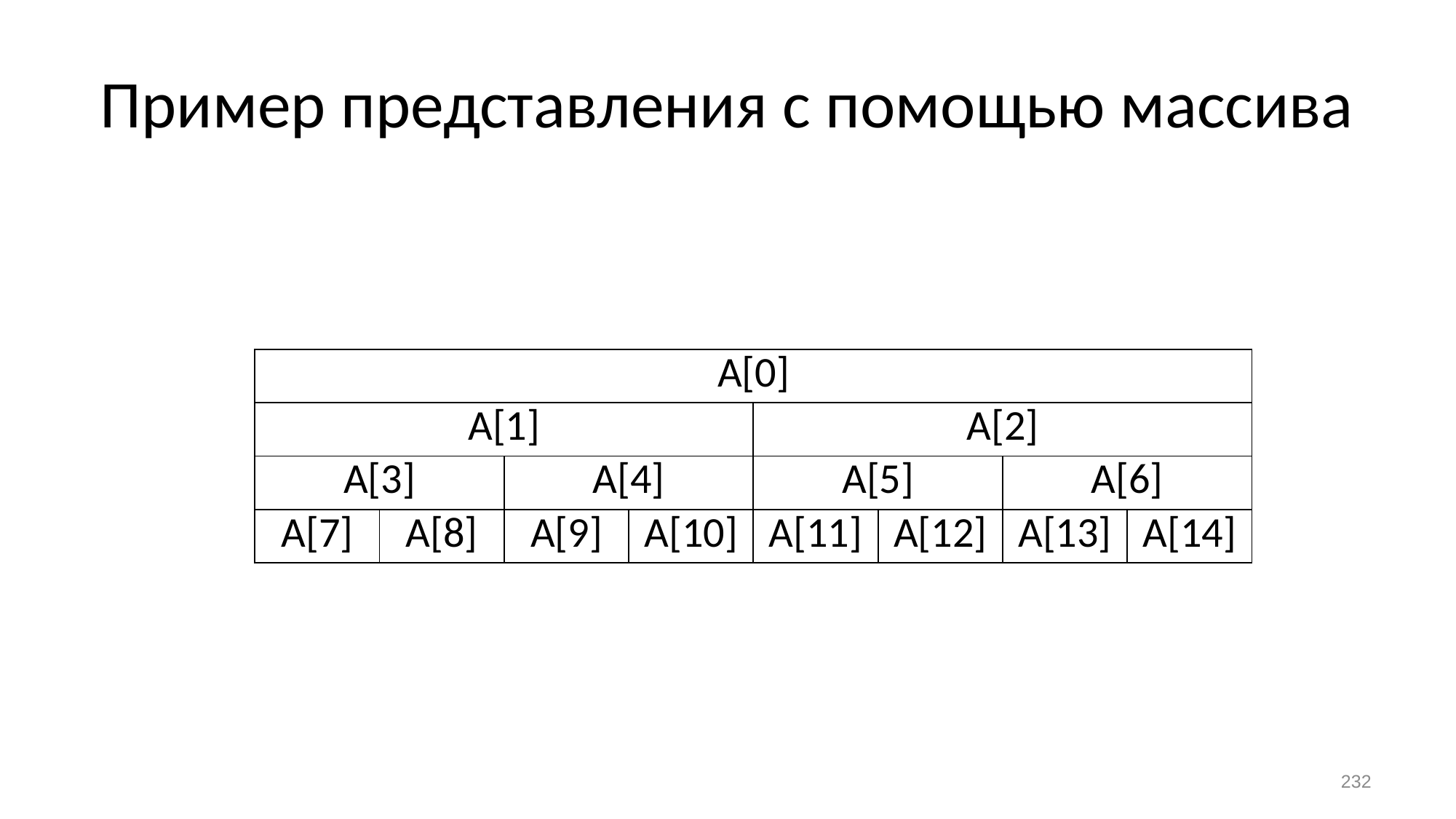

# Пример представления с помощью массива
| A[0] |  |  |  |  |  |  |  |
| --- | --- | --- | --- | --- | --- | --- | --- |
| A[1] |  |  |  | A[2] |  |  |  |
| A[3] |  | A[4] |  | A[5] |  | A[6] |  |
| A[7] | A[8] | A[9] | A[10] | A[11] | A[12] | A[13] | A[14] |
232